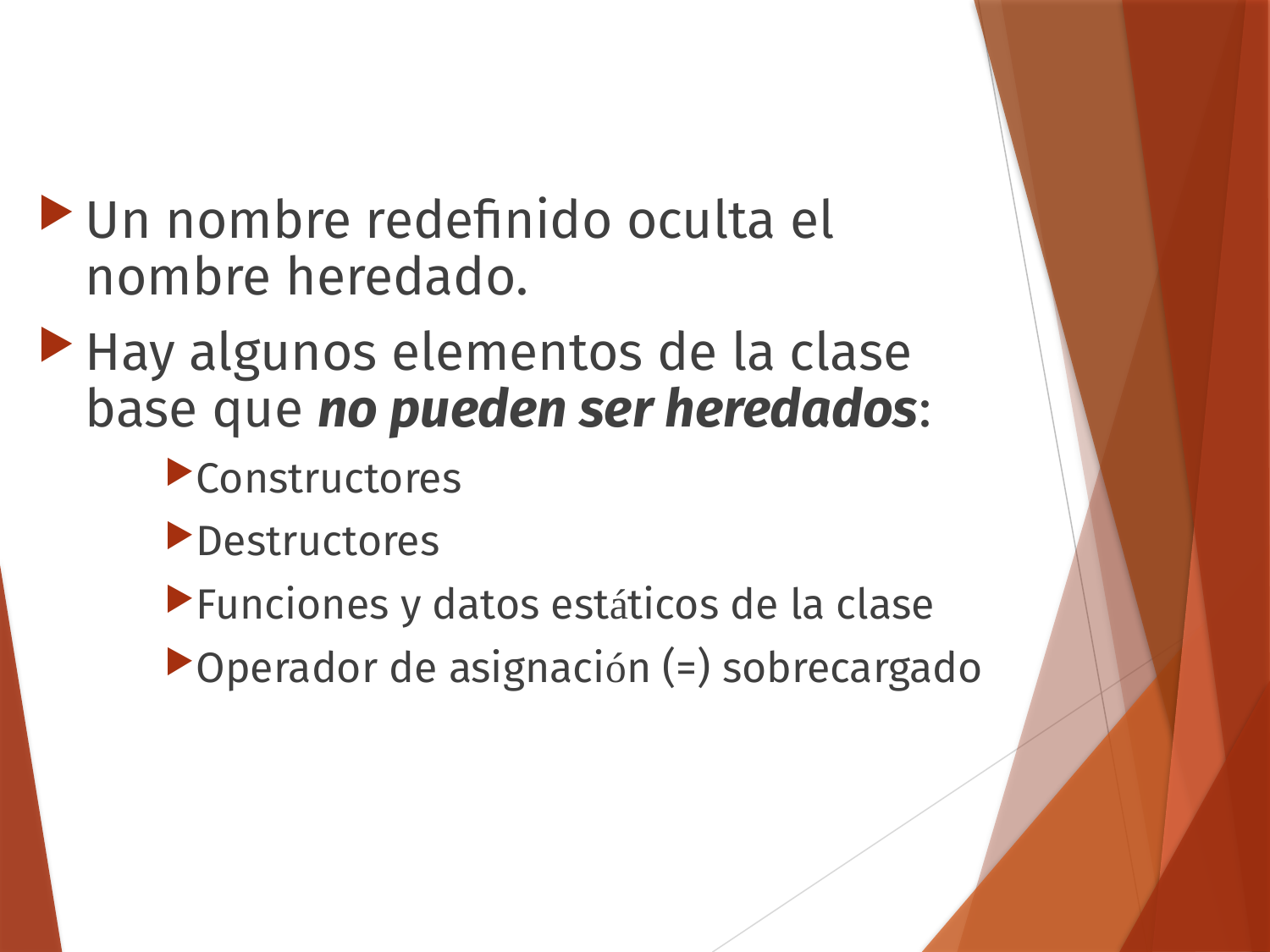

Un nombre redefinido oculta el nombre heredado.
Hay algunos elementos de la clase base que no pueden ser heredados:
Constructores
Destructores
Funciones y datos estáticos de la clase
Operador de asignación (=) sobrecargado